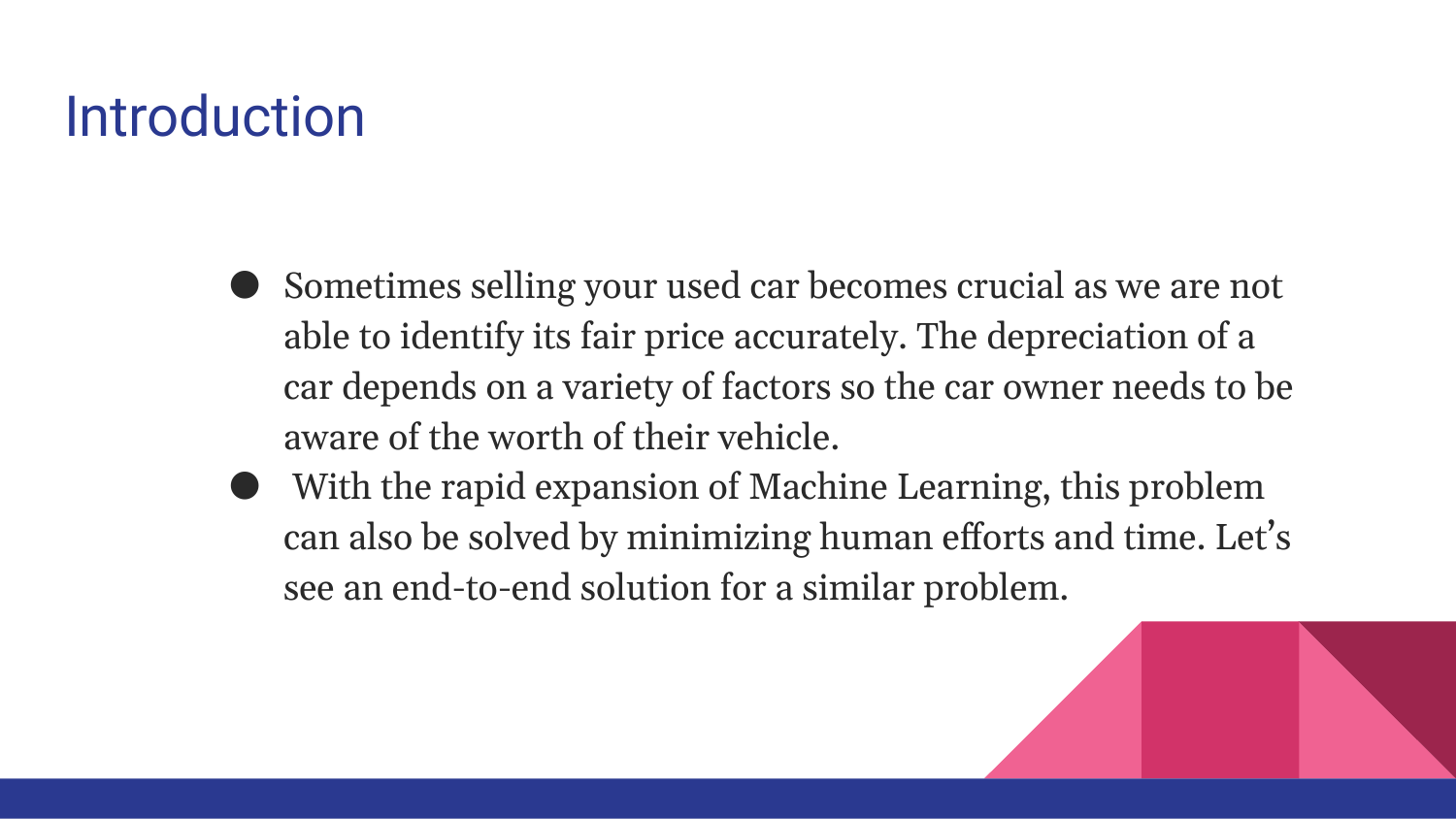

# Introduction

Sometimes selling your used car becomes crucial as we are not able to identify its fair price accurately. The depreciation of a car depends on a variety of factors so the car owner needs to be aware of the worth of their vehicle.
 With the rapid expansion of Machine Learning, this problem can also be solved by minimizing human efforts and time. Let’s see an end-to-end solution for a similar problem.